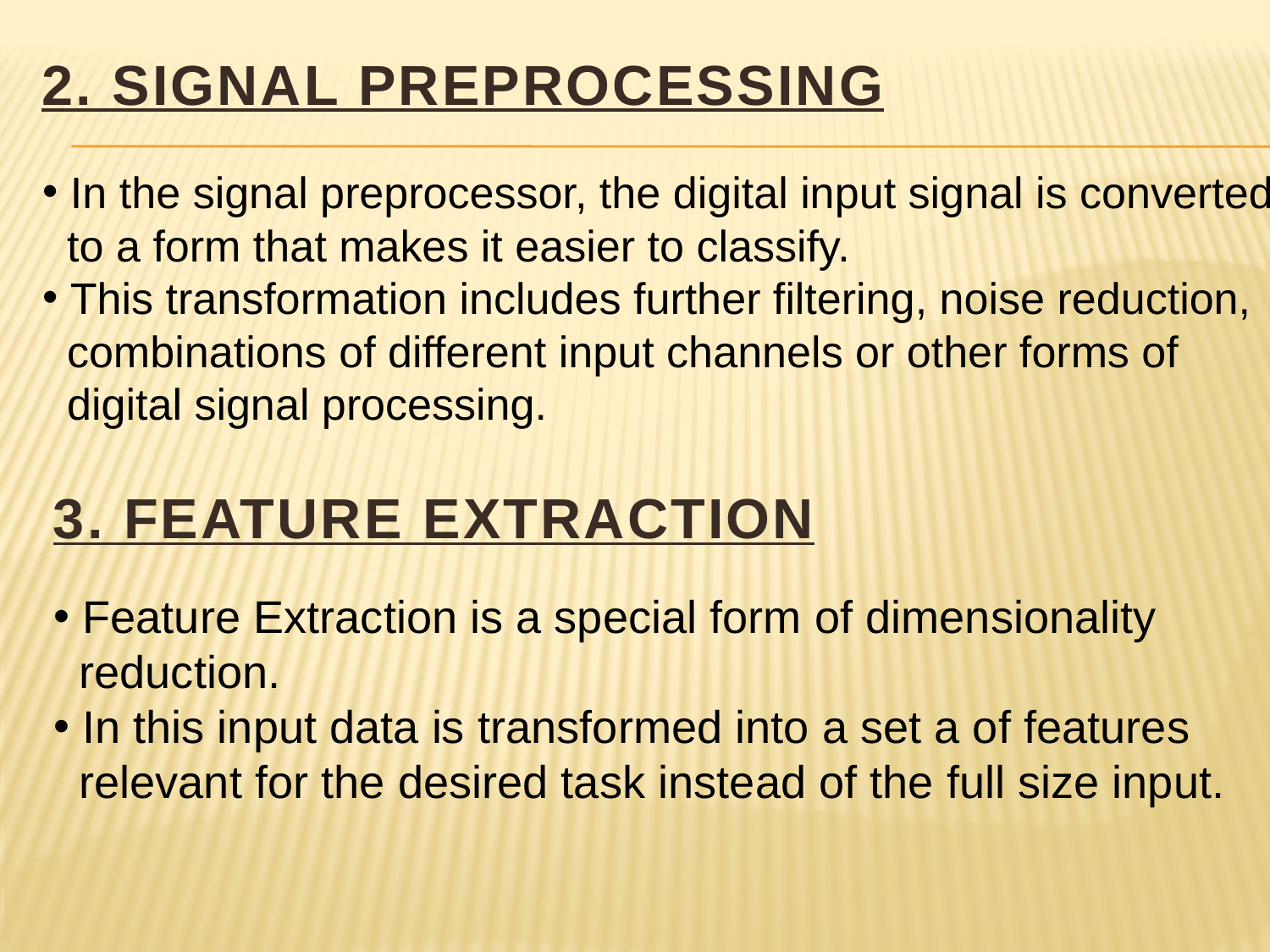

2. SIGNAL PREPROCESSING
 In the signal preprocessor, the digital input signal is converted
  to a form that makes it easier to classify.
 This transformation includes further filtering, noise reduction,
  combinations of different input channels or other forms of
  digital signal processing.
3. FEATURE EXTRACTION
 Feature Extraction is a special form of dimensionality
  reduction.
 In this input data is transformed into a set a of features
  relevant for the desired task instead of the full size input.